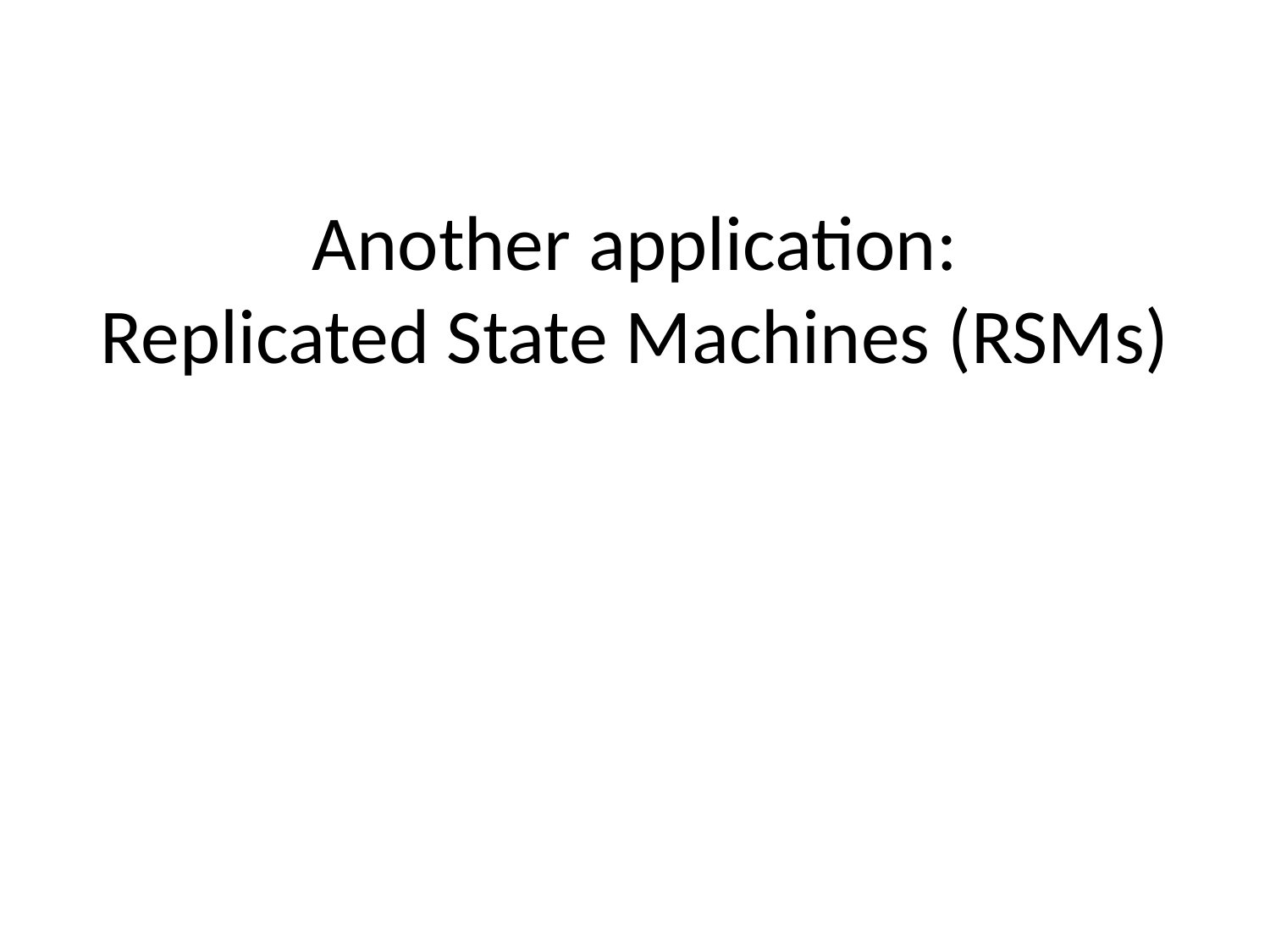

# Another application: Replicated State Machines (RSMs)